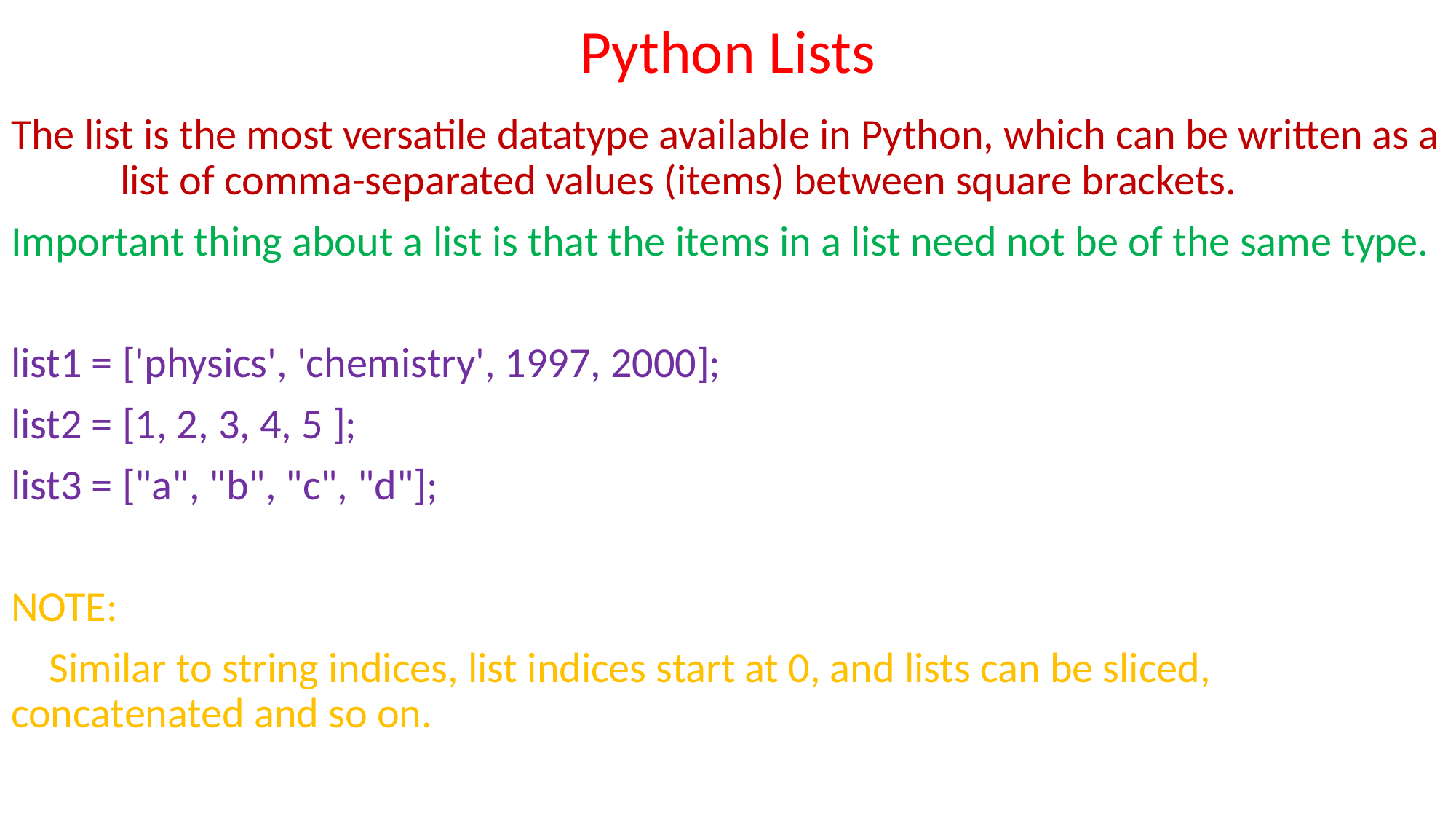

# Python Lists
The list is the most versatile datatype available in Python, which can be written as a 	list of comma-separated values (items) between square brackets.
Important thing about a list is that the items in a list need not be of the same type.

list1 = ['physics', 'chemistry', 1997, 2000];
list2 = [1, 2, 3, 4, 5 ];
list3 = ["a", "b", "c", "d"];

NOTE:
    Similar to string indices, list indices start at 0, and lists can be sliced,      	concatenated and so on.